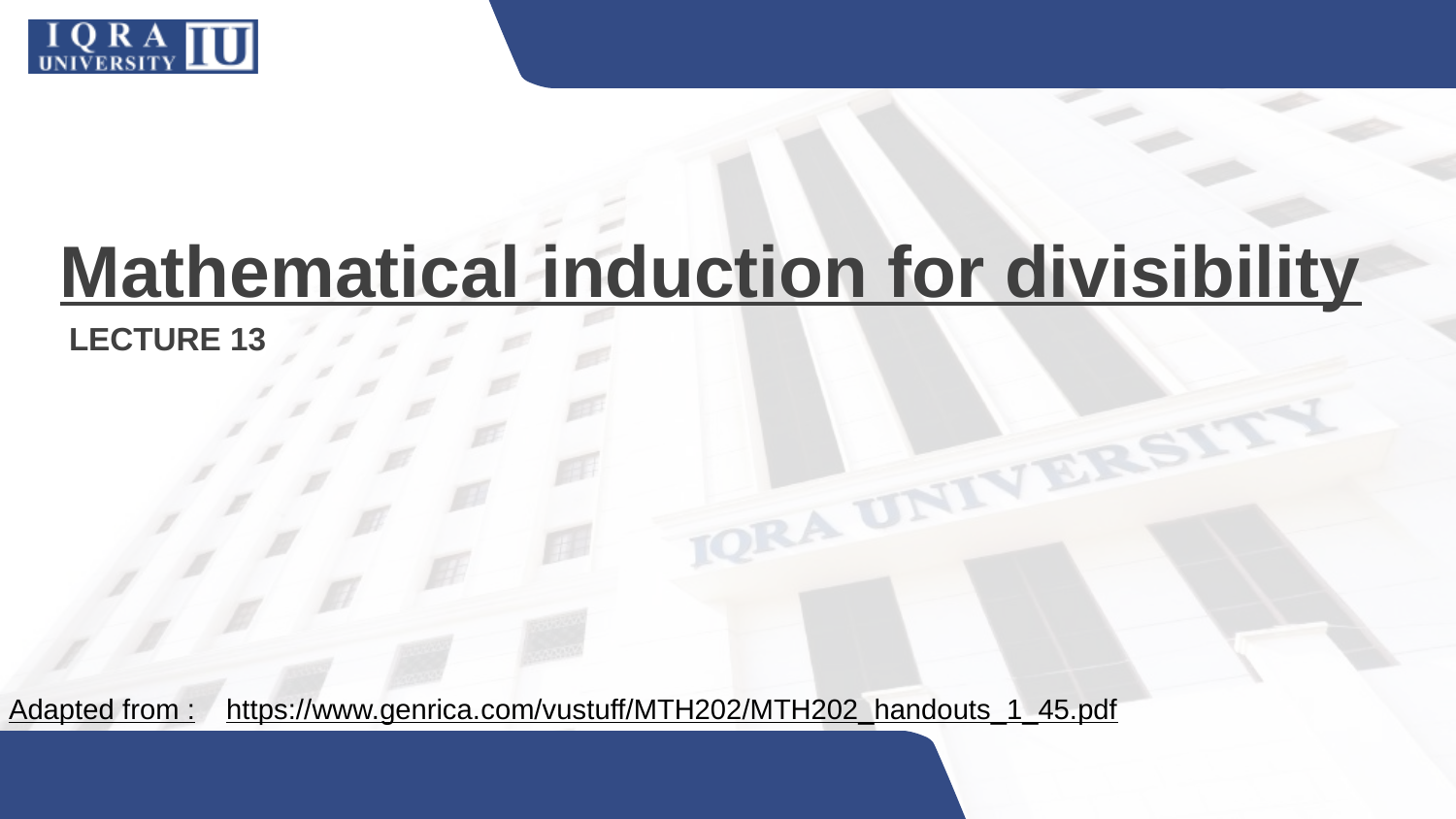

Mathematical induction for divisibility
        LECTURE 13

Adapted from :
https://www.genrica.com/vustuff/MTH202/MTH202_handouts_1_45.pdf